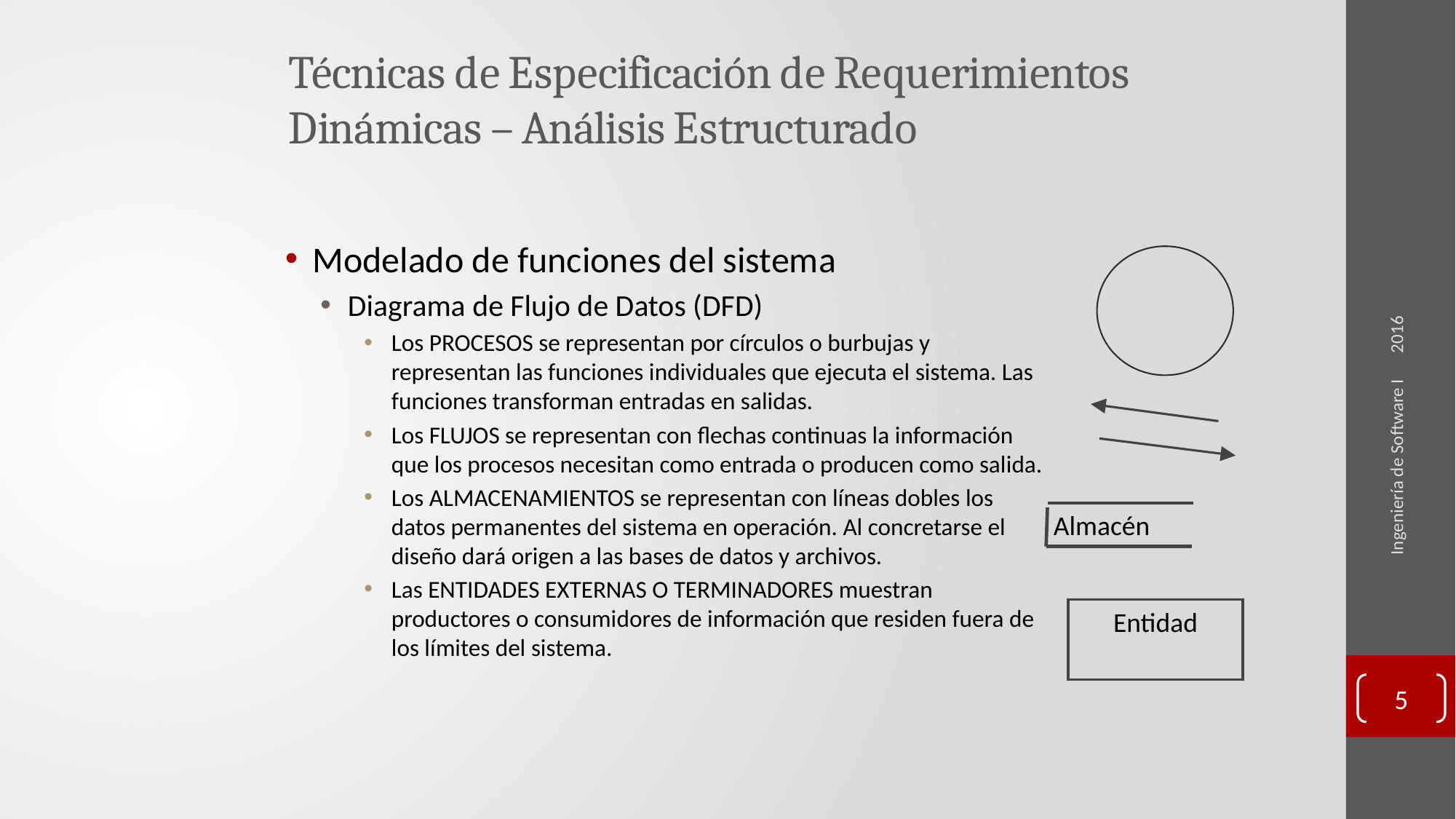

# Técnicas de Especificación de Requerimientos Dinámicas – Análisis Estructurado
2016
Modelado de funciones del sistema
Diagrama de Flujo de Datos (DFD)
Los PROCESOS se representan por círculos o burbujas y representan las funciones individuales que ejecuta el sistema. Las funciones transforman entradas en salidas.
Los FLUJOS se representan con flechas continuas la información que los procesos necesitan como entrada o producen como salida.
Los ALMACENAMIENTOS se representan con líneas dobles los datos permanentes del sistema en operación. Al concretarse el diseño dará origen a las bases de datos y archivos.
Las ENTIDADES EXTERNAS O TERMINADORES muestran productores o consumidores de información que residen fuera de los límites del sistema.

Ingeniería de Software I
Almacén
Entidad
5